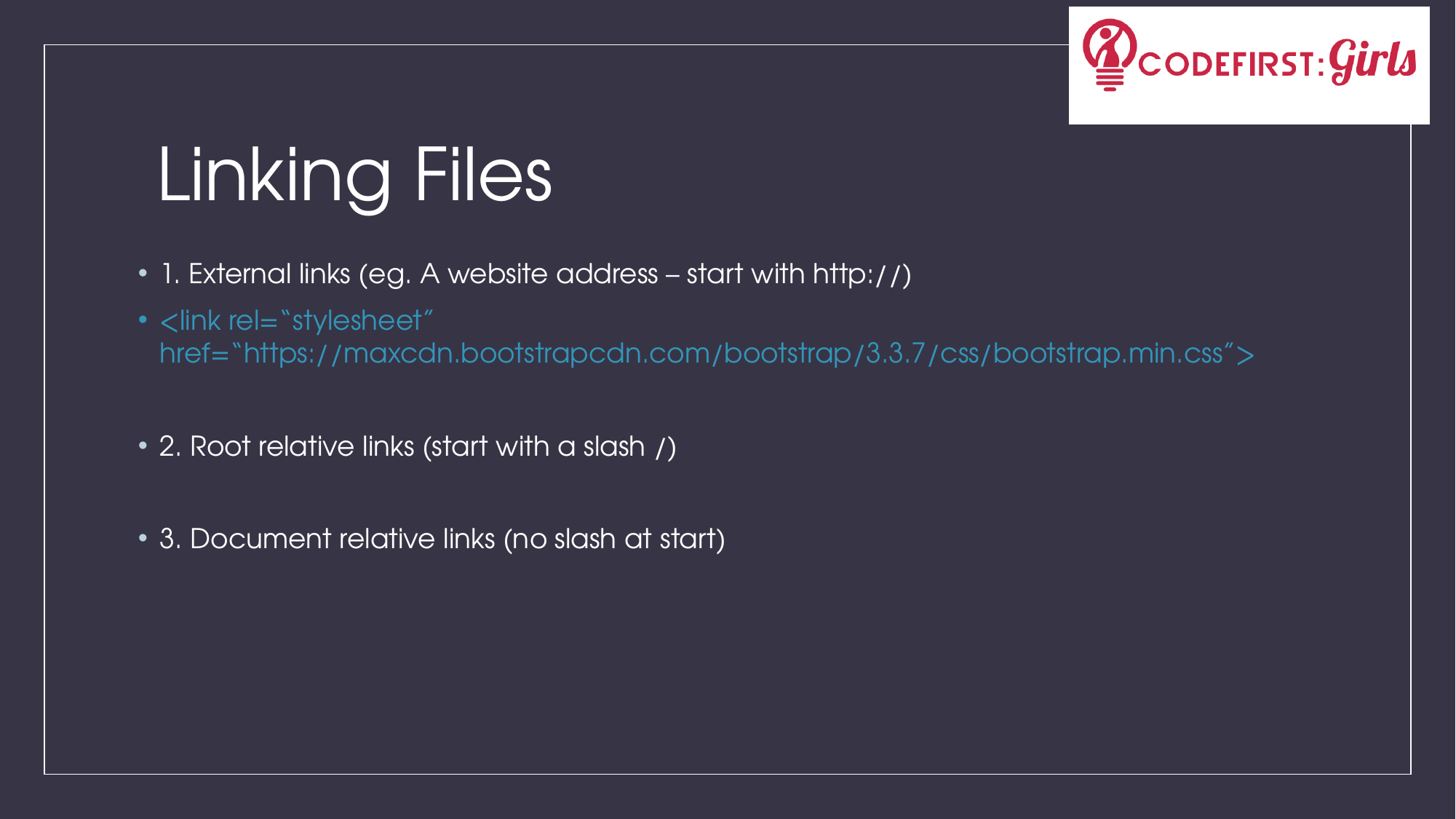

Linking Files
1. External links (eg. A website address – start with http://)
<link rel=“stylesheet” href=“https://maxcdn.bootstrapcdn.com/bootstrap/3.3.7/css/bootstrap.min.css”>

2. Root relative links (start with a slash /)

3. Document relative links (no slash at start)